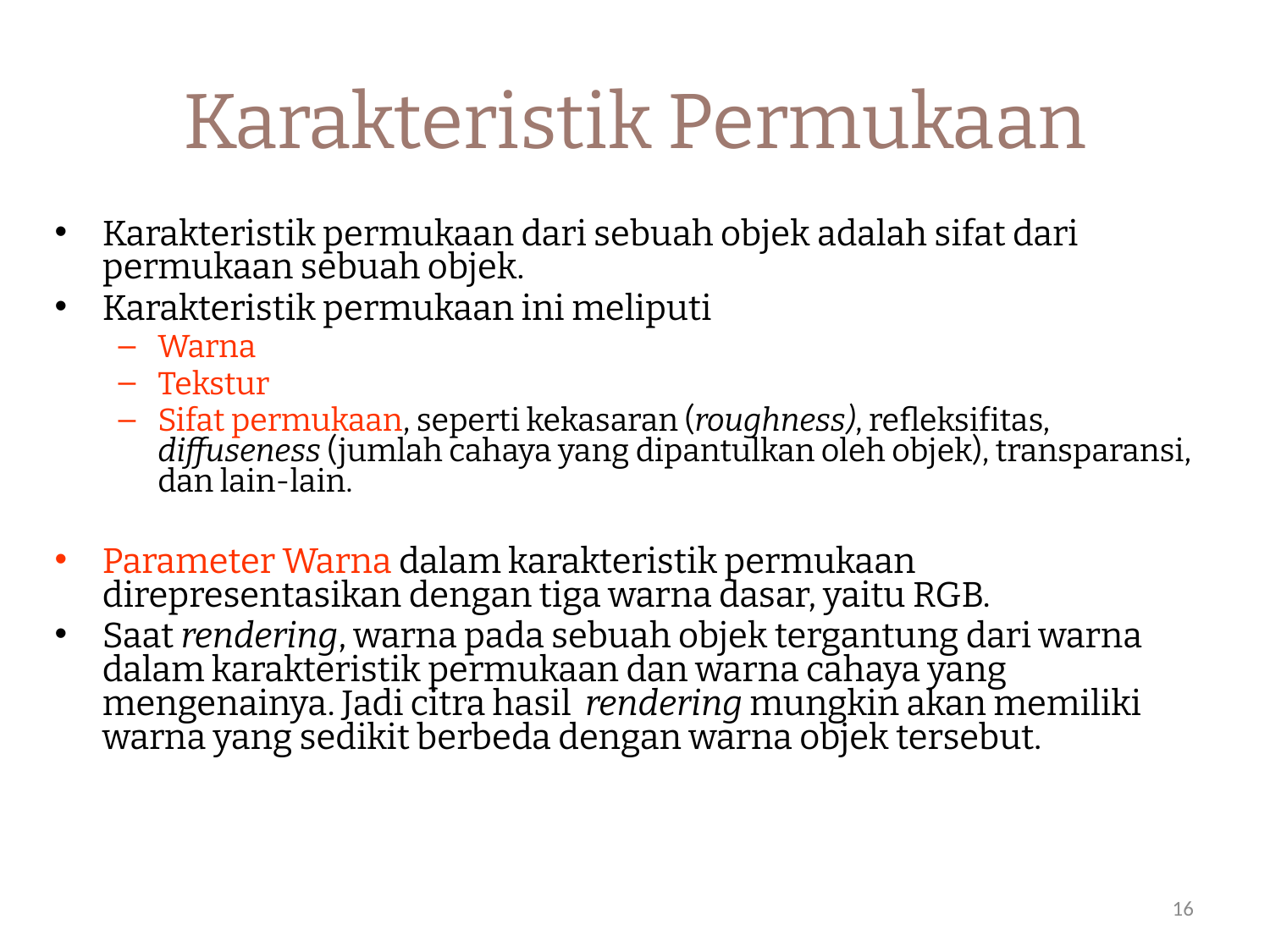

# Karakteristik Permukaan
Karakteristik permukaan dari sebuah objek adalah sifat dari permukaan sebuah objek.
Karakteristik permukaan ini meliputi
Warna
Tekstur
Sifat permukaan, seperti kekasaran (roughness), refleksifitas, diffuseness (jumlah cahaya yang dipantulkan oleh objek), transparansi, dan lain-lain.

Parameter Warna dalam karakteristik permukaan direpresentasikan dengan tiga warna dasar, yaitu RGB.
Saat rendering, warna pada sebuah objek tergantung dari warna dalam karakteristik permukaan dan warna cahaya yang mengenainya. Jadi citra hasil  rendering mungkin akan memiliki warna yang sedikit berbeda dengan warna objek tersebut.

16